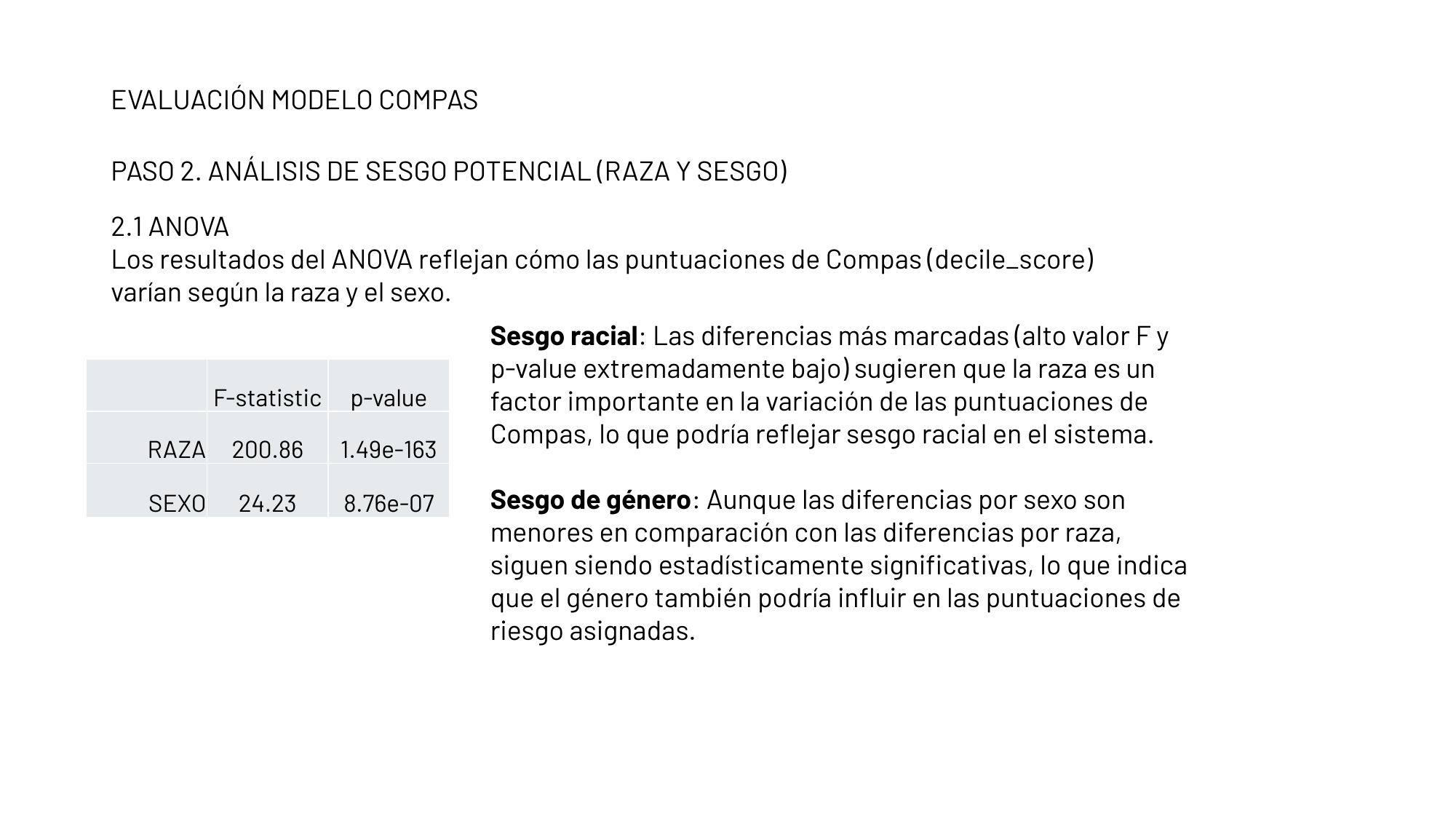

EVALUACIÓN MODELO COMPAS
PASO 2. ANÁLISIS DE SESGO POTENCIAL (RAZA Y SESGO)
2.1 ANOVA
Los resultados del ANOVA reflejan cómo las puntuaciones de Compas (decile_score) varían según la raza y el sexo.

Sesgo racial: Las diferencias más marcadas (alto valor F y p-value extremadamente bajo) sugieren que la raza es un factor importante en la variación de las puntuaciones de Compas, lo que podría reflejar sesgo racial en el sistema.

Sesgo de género: Aunque las diferencias por sexo son menores en comparación con las diferencias por raza, siguen siendo estadísticamente significativas, lo que indica que el género también podría influir en las puntuaciones de riesgo asignadas.
|  | F-statistic | p-value |
| --- | --- | --- |
| RAZA | 200.86 | 1.49e-163 |
| SEXO | 24.23 | 8.76e-07 |